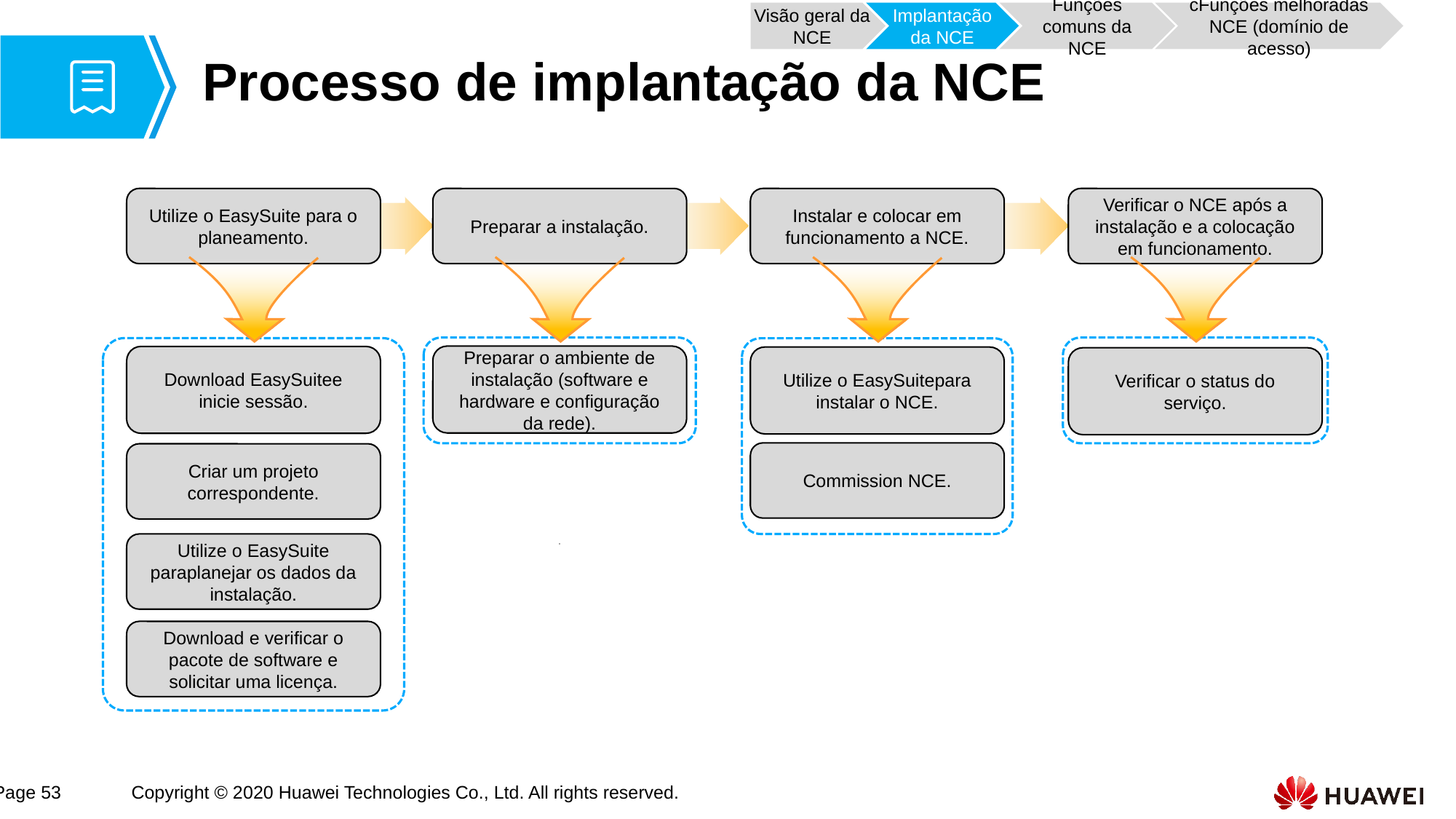

Visão geral da NCE
Implantação da NCE
Funções comuns da NCE
cFunções melhoradas NCE (domínio de acesso)
# Processo de implantação da NCE
Utilize o EasySuite para o planeamento.
Preparar a instalação.
Instalar e colocar em funcionamento a NCE.
Verificar o NCE após a instalação e a colocação em funcionamento.

Preparar o ambiente de instalação (software e hardware e configuração da rede).
Download EasySuitee inicie sessão.
Utilize o EasySuitepara instalar o NCE.
Verificar o status do serviço.
Commission NCE.
Criar um projeto correspondente.
Utilize o EasySuite paraplanejar os dados da instalação.
Download e verificar o pacote de software e solicitar uma licença.